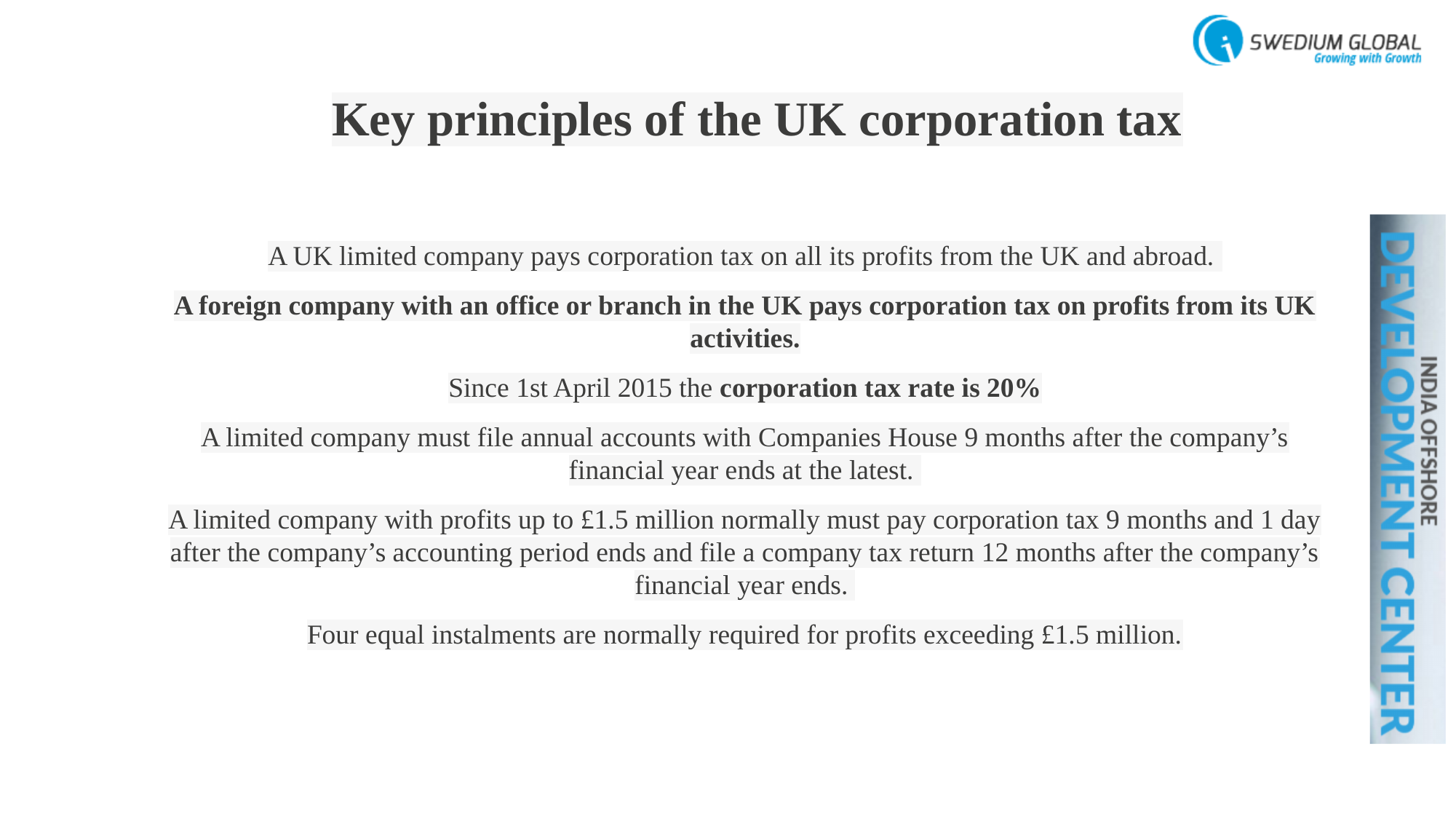

# Key principles of the UK corporation tax
A UK limited company pays corporation tax on all its profits from the UK and abroad.
A foreign company with an office or branch in the UK pays corporation tax on profits from its UK activities.
Since 1st April 2015 the corporation tax rate is 20%
A limited company must file annual accounts with Companies House 9 months after the company’s financial year ends at the latest.
A limited company with profits up to £1.5 million normally must pay corporation tax 9 months and 1 day after the company’s accounting period ends and file a company tax return 12 months after the company’s financial year ends.
Four equal instalments are normally required for profits exceeding £1.5 million.